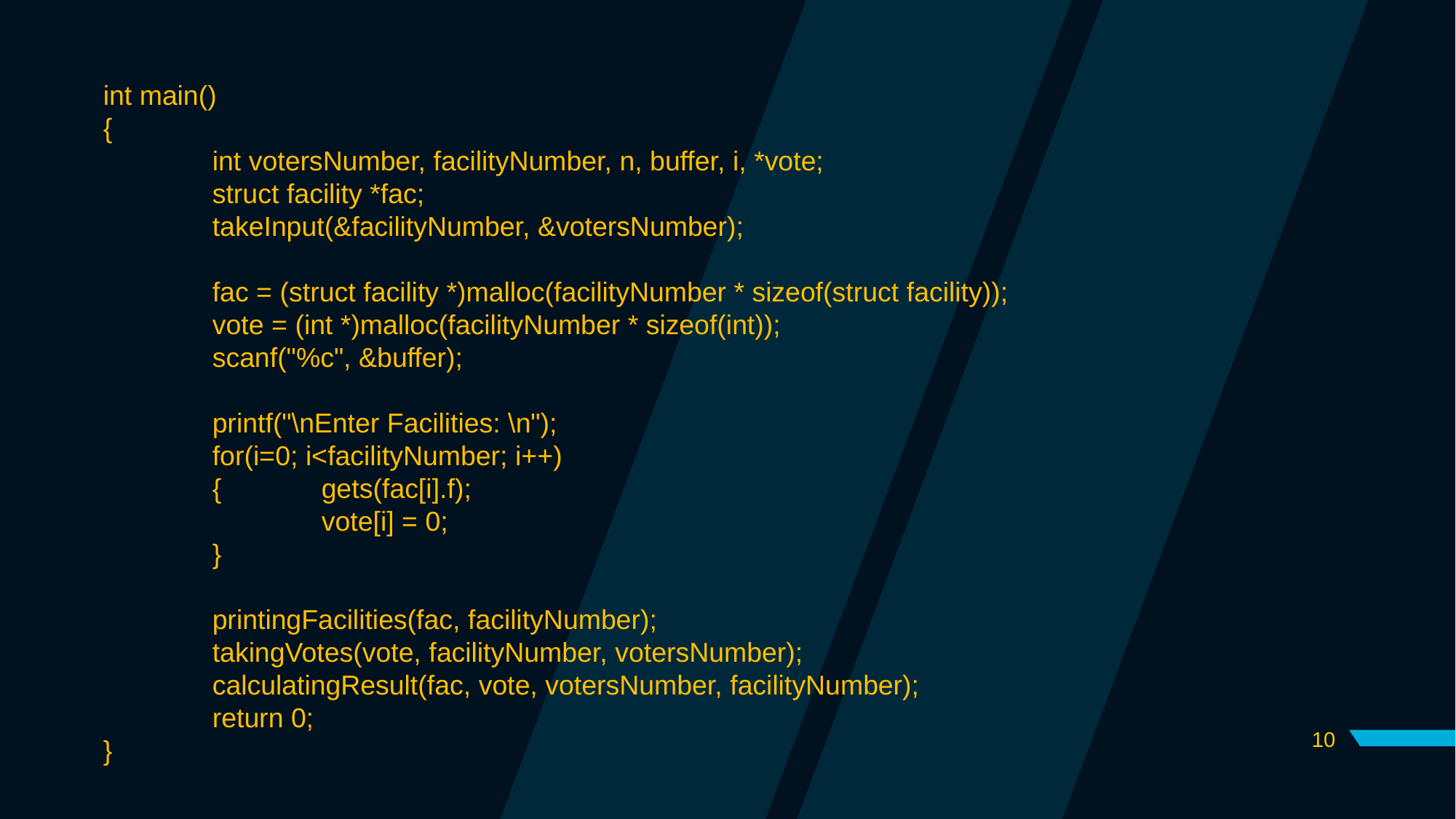

int main()
{
	int votersNumber, facilityNumber, n, buffer, i, *vote;
	struct facility *fac;
	takeInput(&facilityNumber, &votersNumber);

	fac = (struct facility *)malloc(facilityNumber * sizeof(struct facility));
	vote = (int *)malloc(facilityNumber * sizeof(int));
	scanf("%c", &buffer);

	printf("\nEnter Facilities: \n");
	for(i=0; i<facilityNumber; i++)
	{	gets(fac[i].f);
		vote[i] = 0;
	}

	printingFacilities(fac, facilityNumber);
	takingVotes(vote, facilityNumber, votersNumber);
	calculatingResult(fac, vote, votersNumber, facilityNumber);
	return 0;
}
10